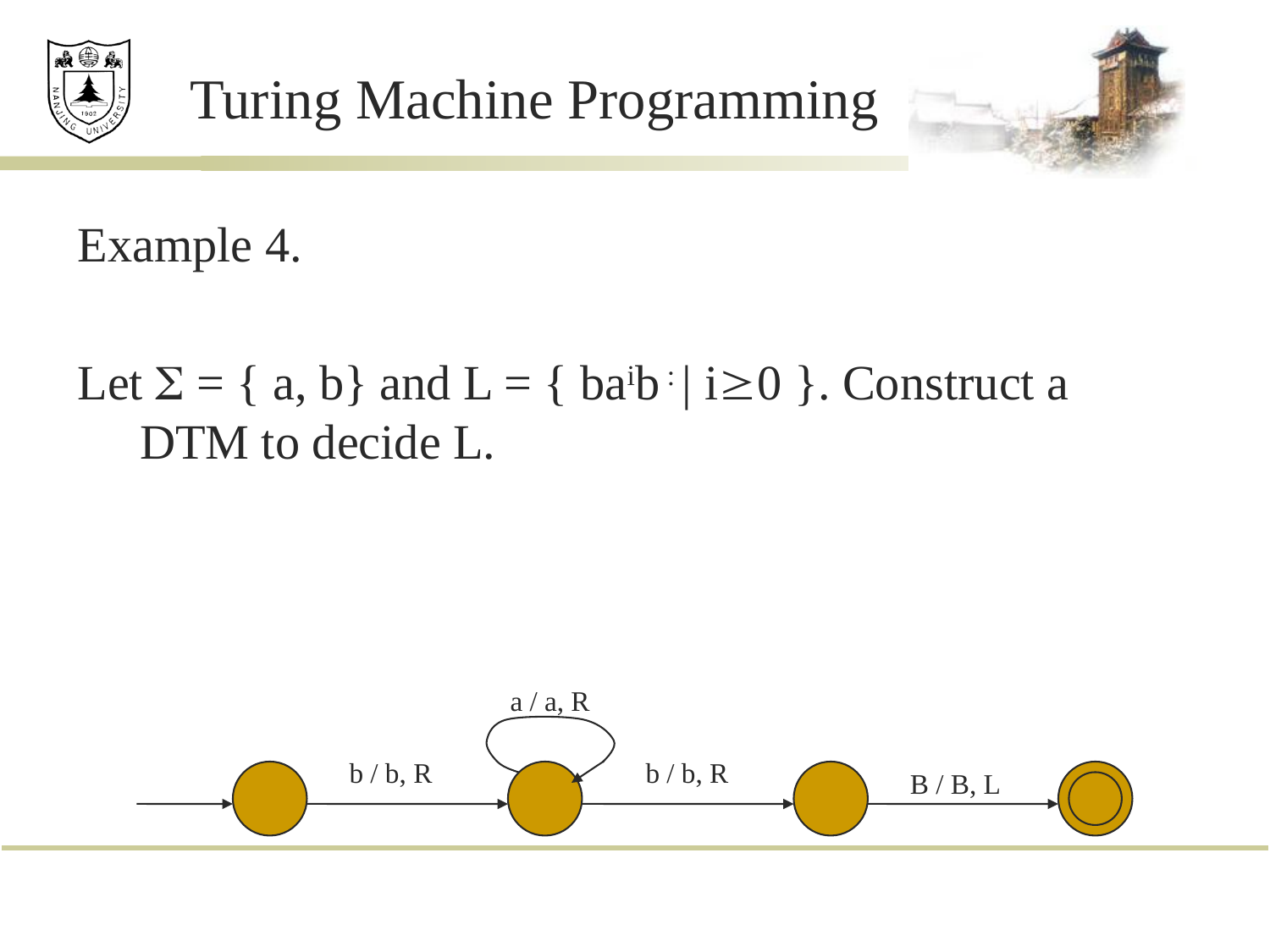

# Turing Machine Programming
Example 4.

Let Σ = { a, b} and L = { baib : | i≥0 }. Construct a DTM to decide L.
a / a, R

b / b, R
b / b, R
B / B, L